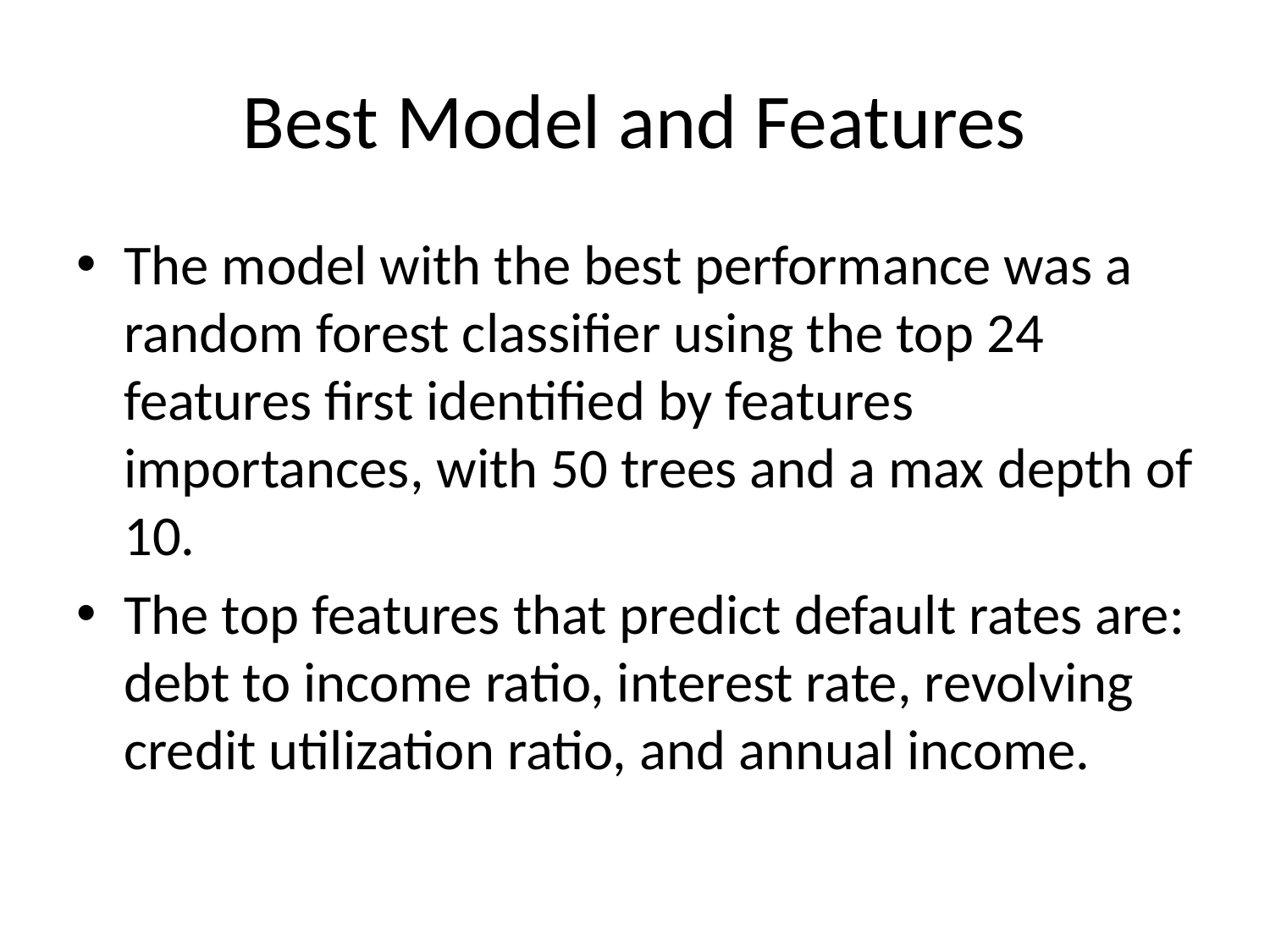

# Best Model and Features
The model with the best performance was a random forest classifier using the top 24 features first identified by features importances, with 50 trees and a max depth of 10.
The top features that predict default rates are: debt to income ratio, interest rate, revolving credit utilization ratio, and annual income.